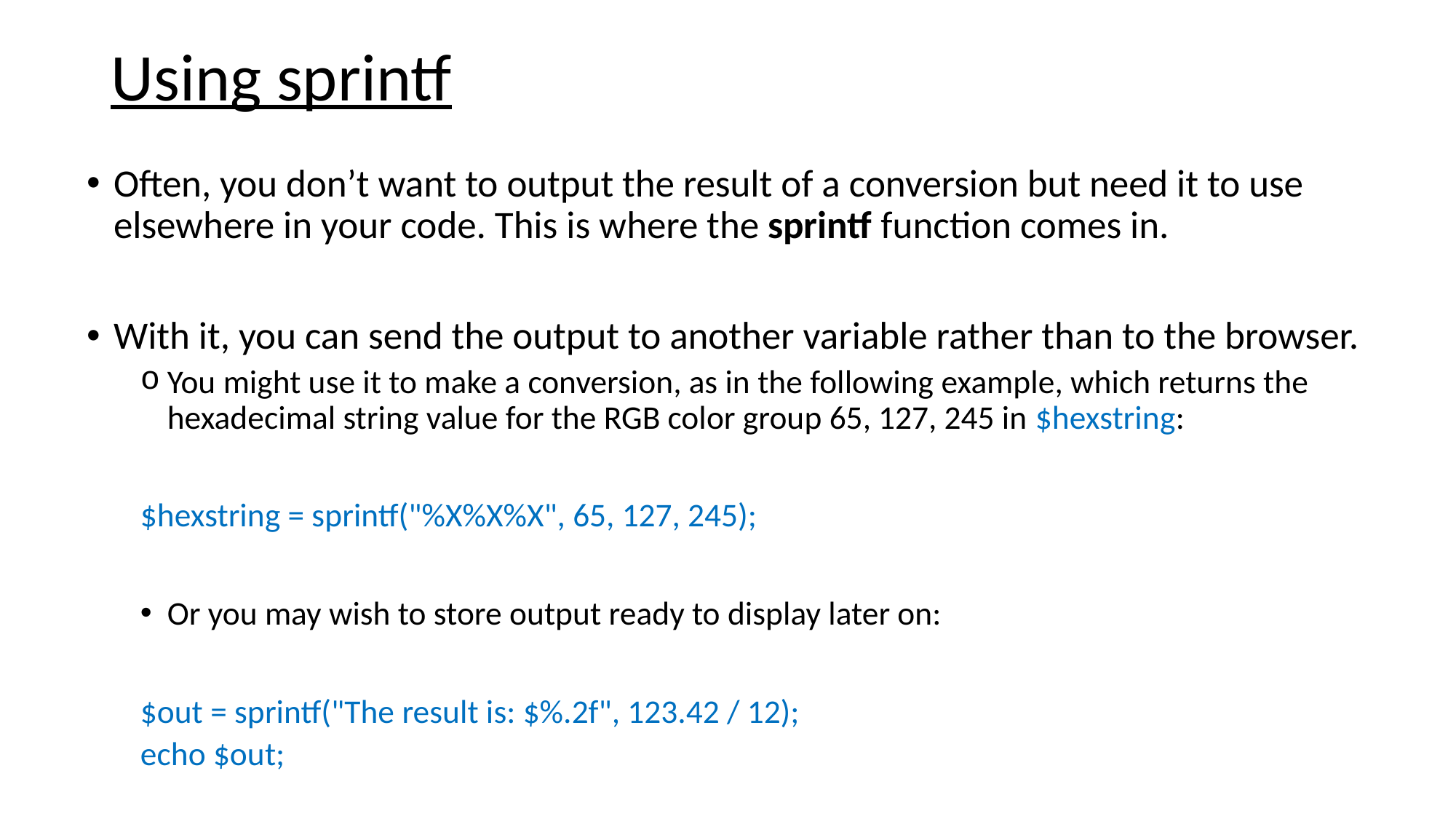

# Using sprintf
Often, you don’t want to output the result of a conversion but need it to use elsewhere in your code. This is where the sprintf function comes in.

With it, you can send the output to another variable rather than to the browser.
You might use it to make a conversion, as in the following example, which returns the hexadecimal string value for the RGB color group 65, 127, 245 in $hexstring:

$hexstring = sprintf("%X%X%X", 65, 127, 245);

Or you may wish to store output ready to display later on:

$out = sprintf("The result is: $%.2f", 123.42 / 12);
echo $out;